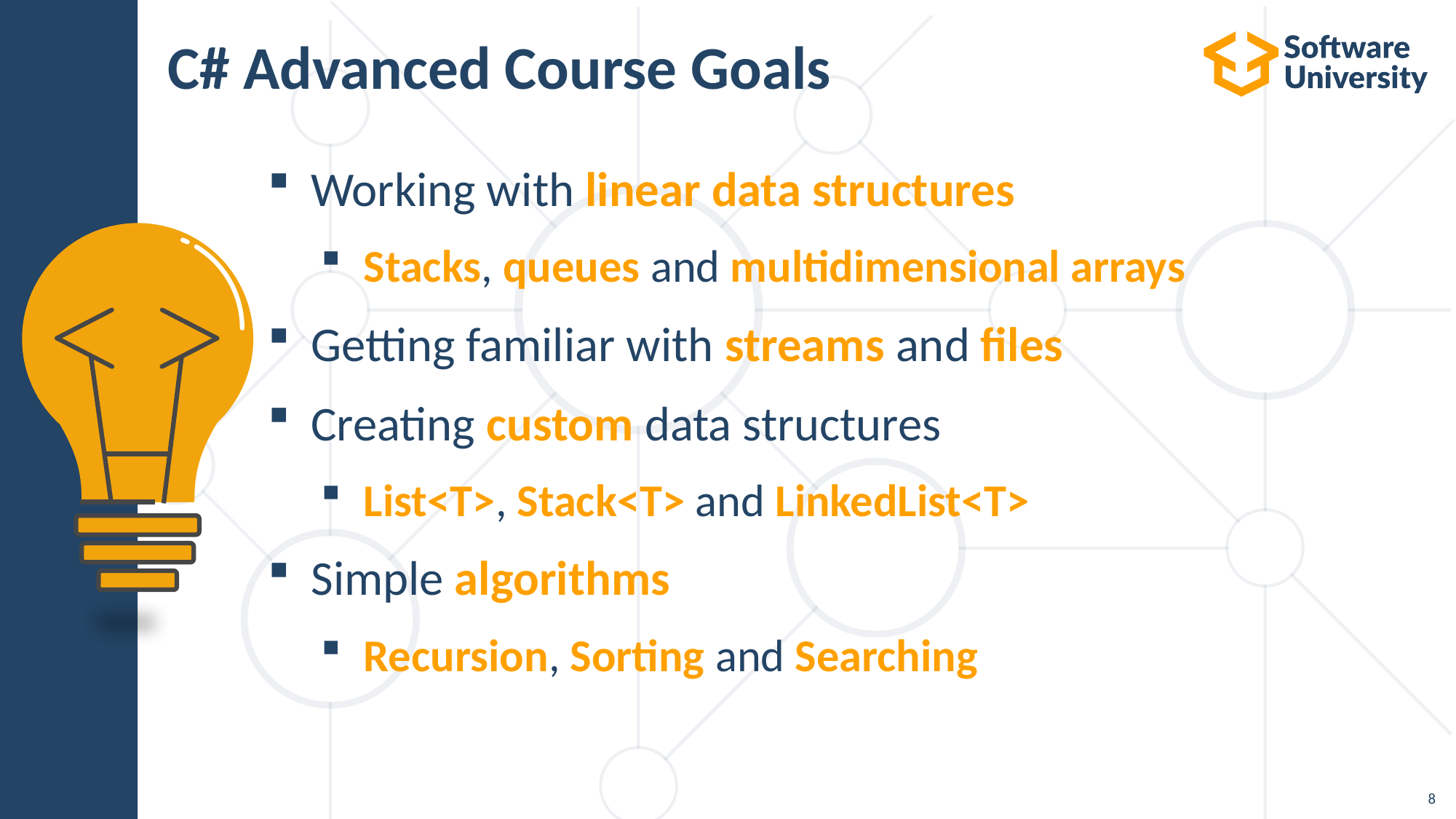

# C# Advanced Course Goals
Working with linear data structures
Stacks, queues and multidimensional arrays
Getting familiar with streams and files
Creating custom data structures
List<T>, Stack<T> and LinkedList<T>
Simple algorithms
Recursion, Sorting and Searching
8